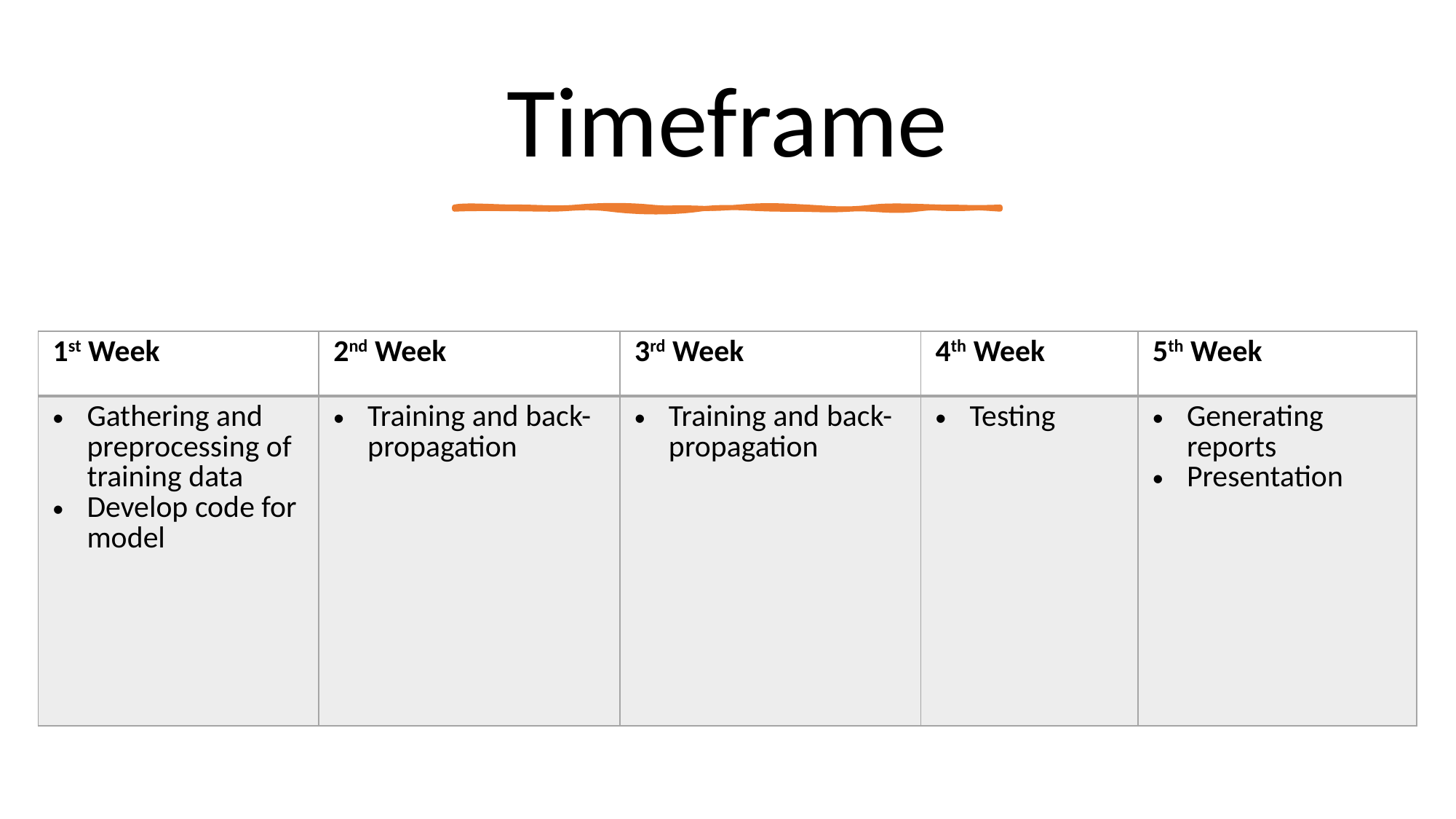

# Timeframe

| 1st Week | 2nd Week | 3rd Week | 4th Week | 5th Week |
| --- | --- | --- | --- | --- |
| Gathering and preprocessing of training data Develop code for model | Training and back-propagation | Training and back-propagation | Testing | Generating reports Presentation |